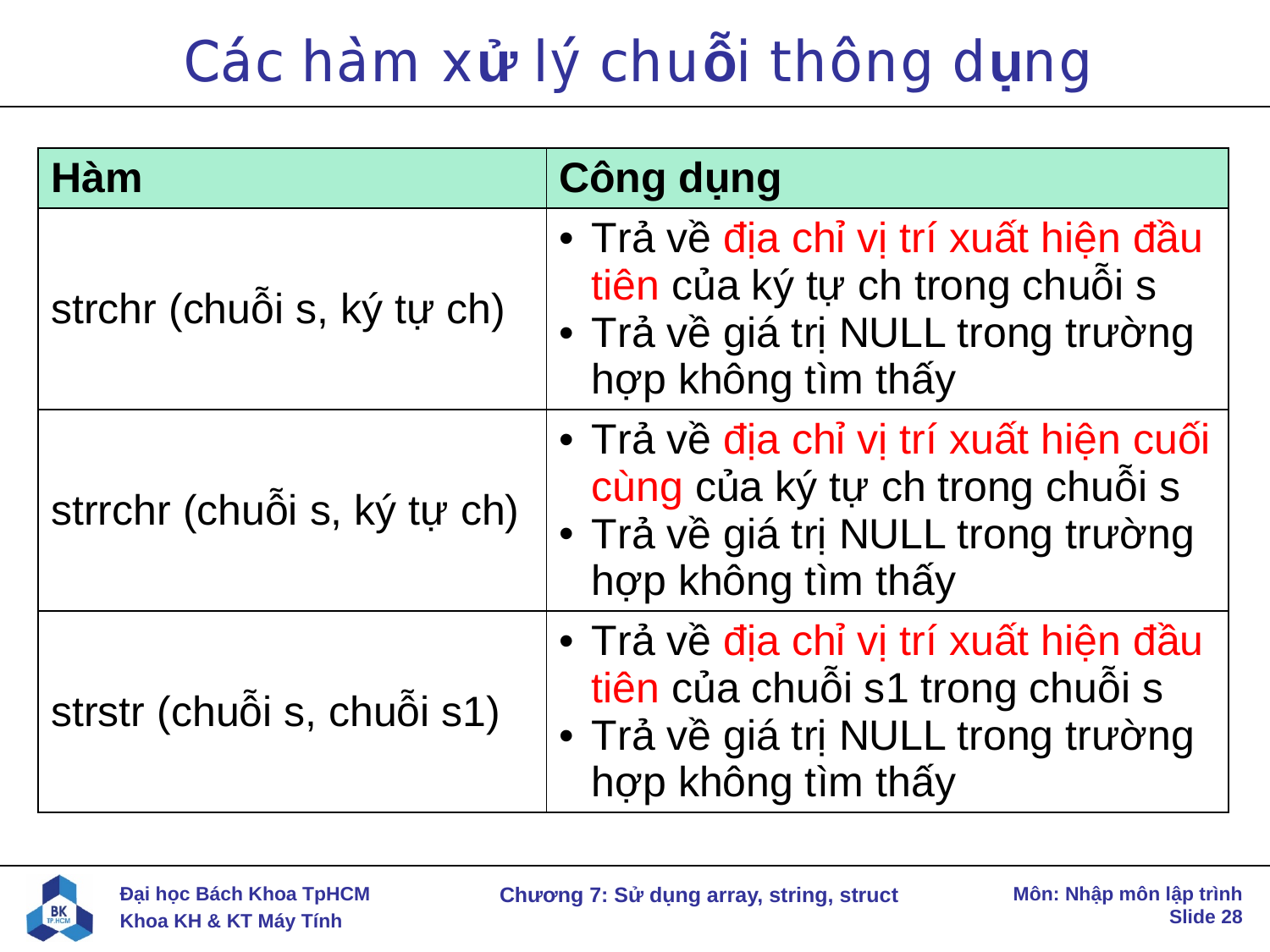

# Các hàm xử lý chuỗi thông dụng
| Hàm | Công dụng |
| --- | --- |
| strchr (chuỗi s, ký tự ch) | Trả về địa chỉ vị trí xuất hiện đầu tiên của ký tự ch trong chuỗi s Trả về giá trị NULL trong trường hợp không tìm thấy |
| strrchr (chuỗi s, ký tự ch) | Trả về địa chỉ vị trí xuất hiện cuối cùng của ký tự ch trong chuỗi s Trả về giá trị NULL trong trường hợp không tìm thấy |
| strstr (chuỗi s, chuỗi s1) | Trả về địa chỉ vị trí xuất hiện đầu tiên của chuỗi s1 trong chuỗi s Trả về giá trị NULL trong trường hợp không tìm thấy |